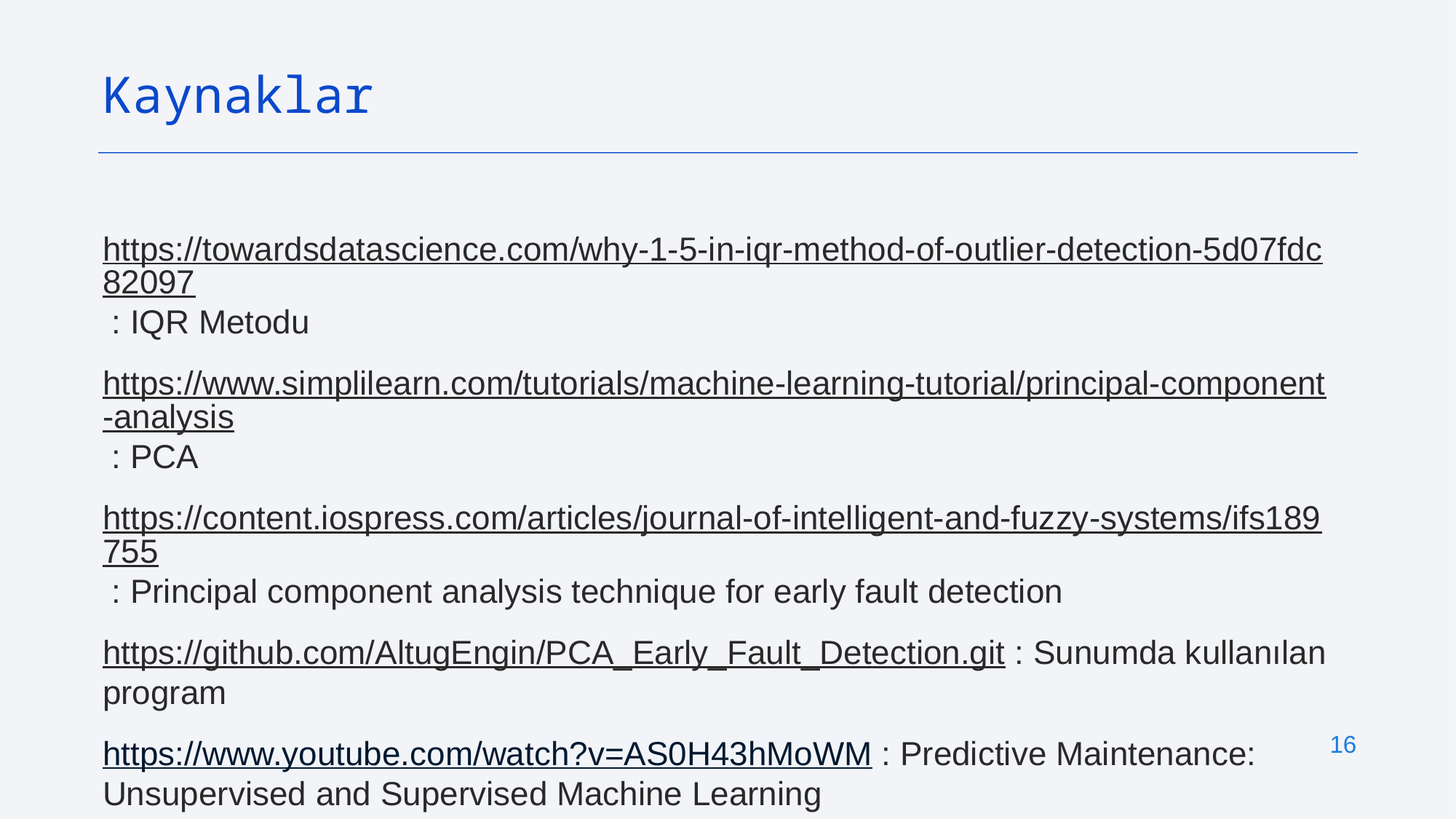

Kaynaklar
https://towardsdatascience.com/why-1-5-in-iqr-method-of-outlier-detection-5d07fdc82097 : IQR Metodu
https://www.simplilearn.com/tutorials/machine-learning-tutorial/principal-component-analysis : PCA
https://content.iospress.com/articles/journal-of-intelligent-and-fuzzy-systems/ifs189755 : Principal component analysis technique for early fault detection
https://github.com/AltugEngin/PCA_Early_Fault_Detection.git : Sunumda kullanılan program
https://www.youtube.com/watch?v=AS0H43hMoWM : Predictive Maintenance: Unsupervised and Supervised Machine Learning

16